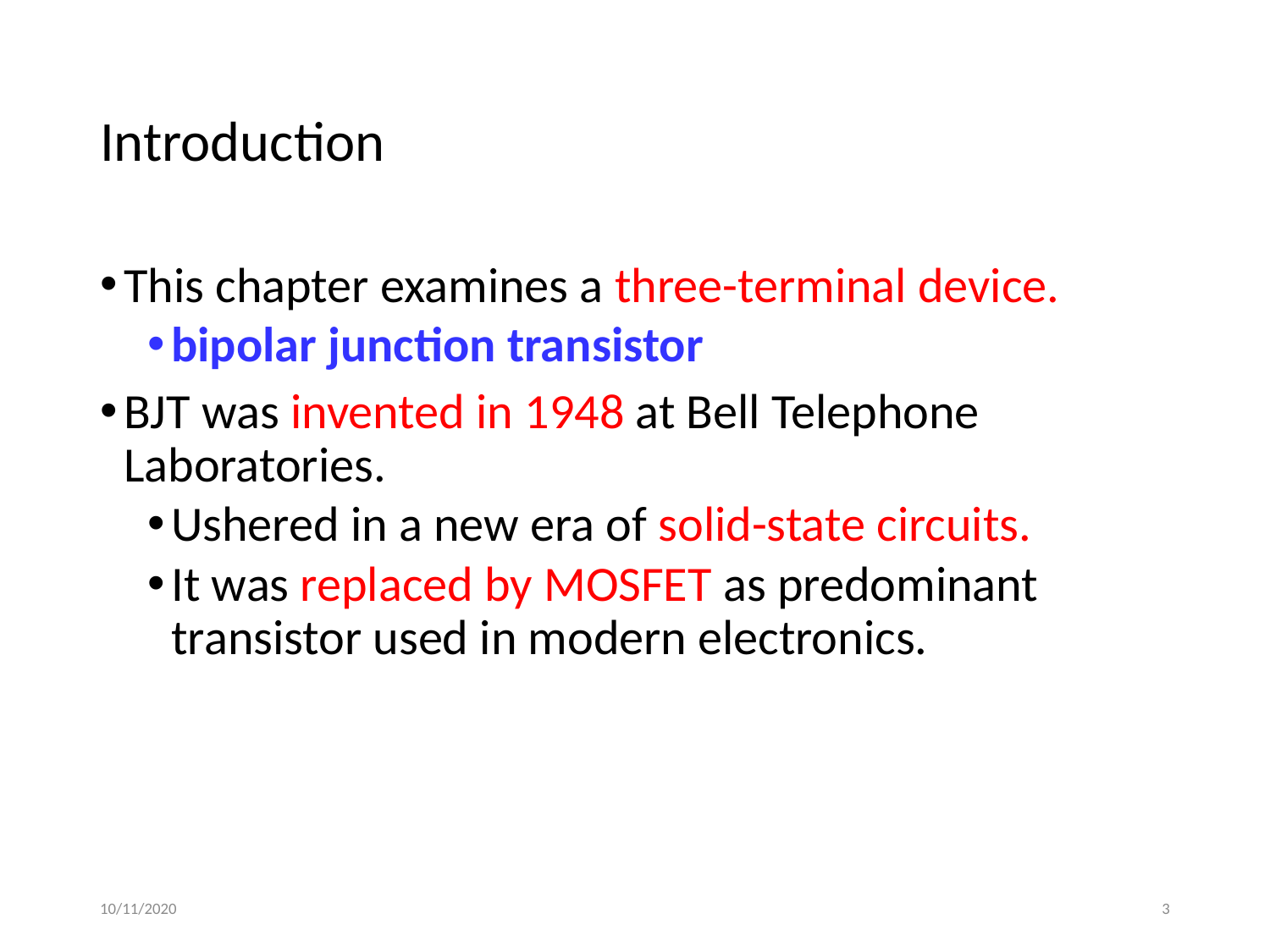

# Introduction
This chapter examines a three-terminal device.
bipolar junction transistor
BJT was invented in 1948 at Bell Telephone Laboratories.
Ushered in a new era of solid-state circuits.
It was replaced by MOSFET as predominant transistor used in modern electronics.
10/11/2020
3